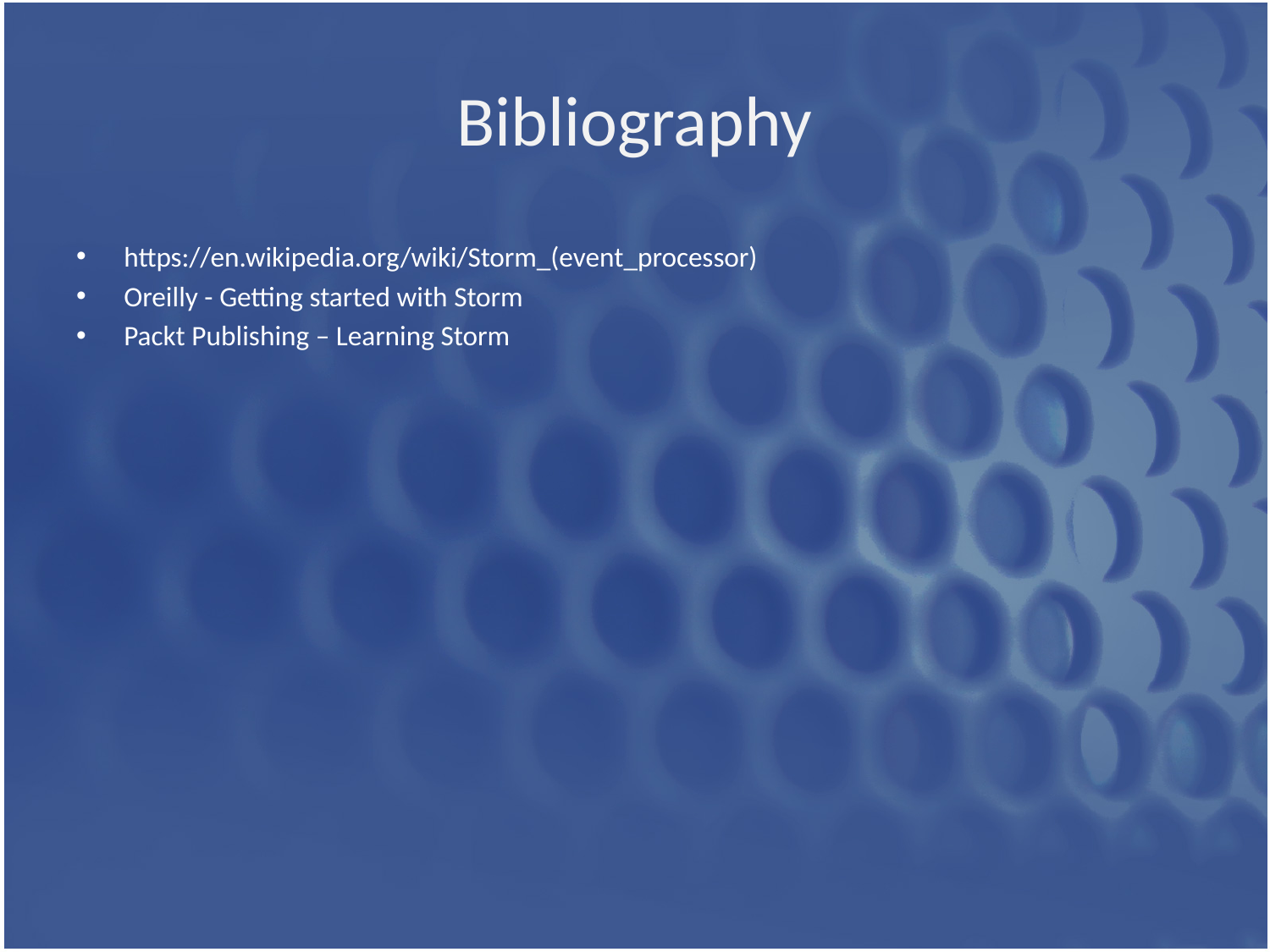

# Bibliography
https://en.wikipedia.org/wiki/Storm_(event_processor)
Oreilly - Getting started with Storm
Packt Publishing – Learning Storm